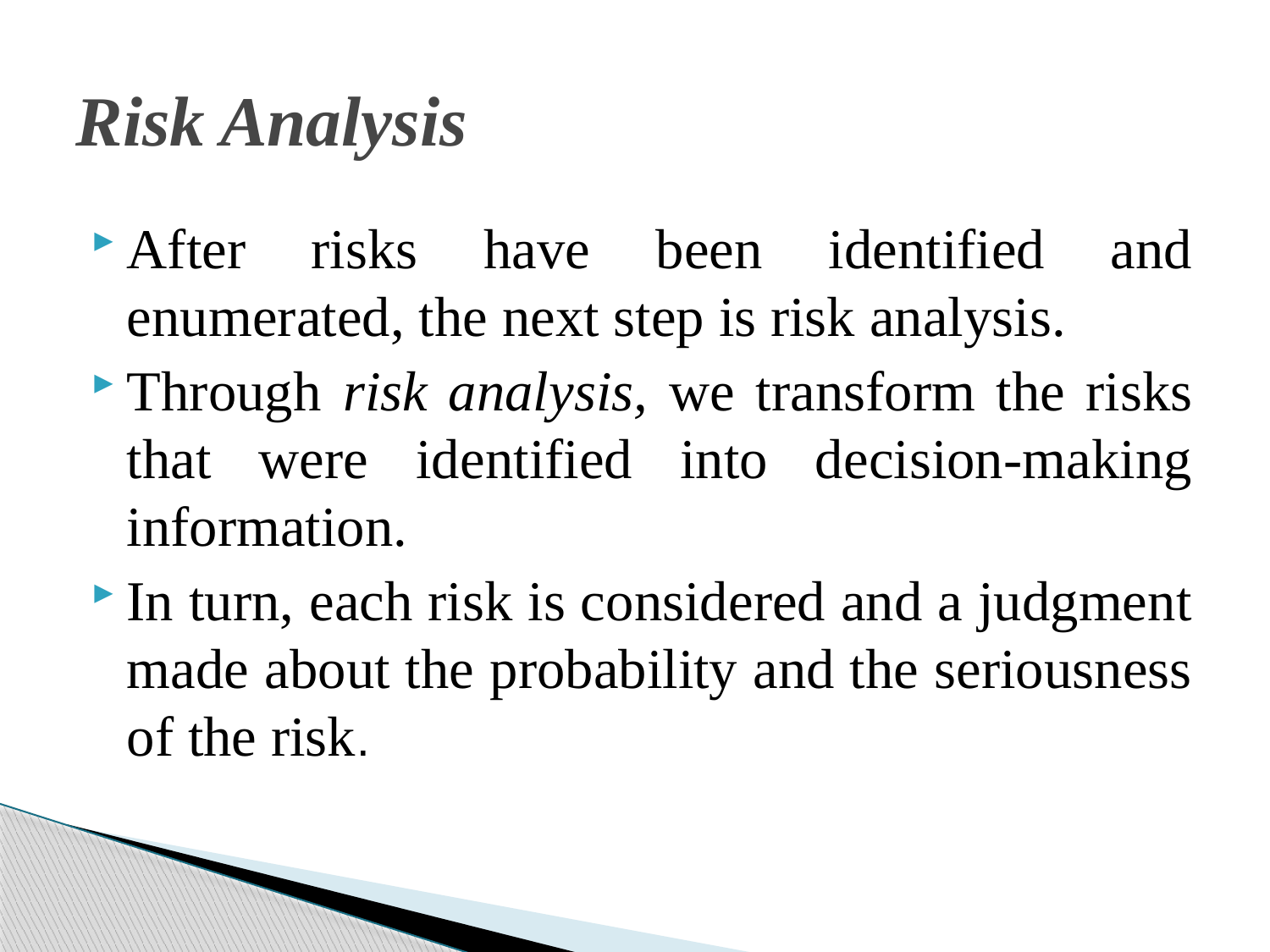

# Risk Analysis
After risks have been identified and enumerated, the next step is risk analysis.
Through risk analysis, we transform the risks that were identified into decision-making information.
In turn, each risk is considered and a judgment made about the probability and the seriousness of the risk.